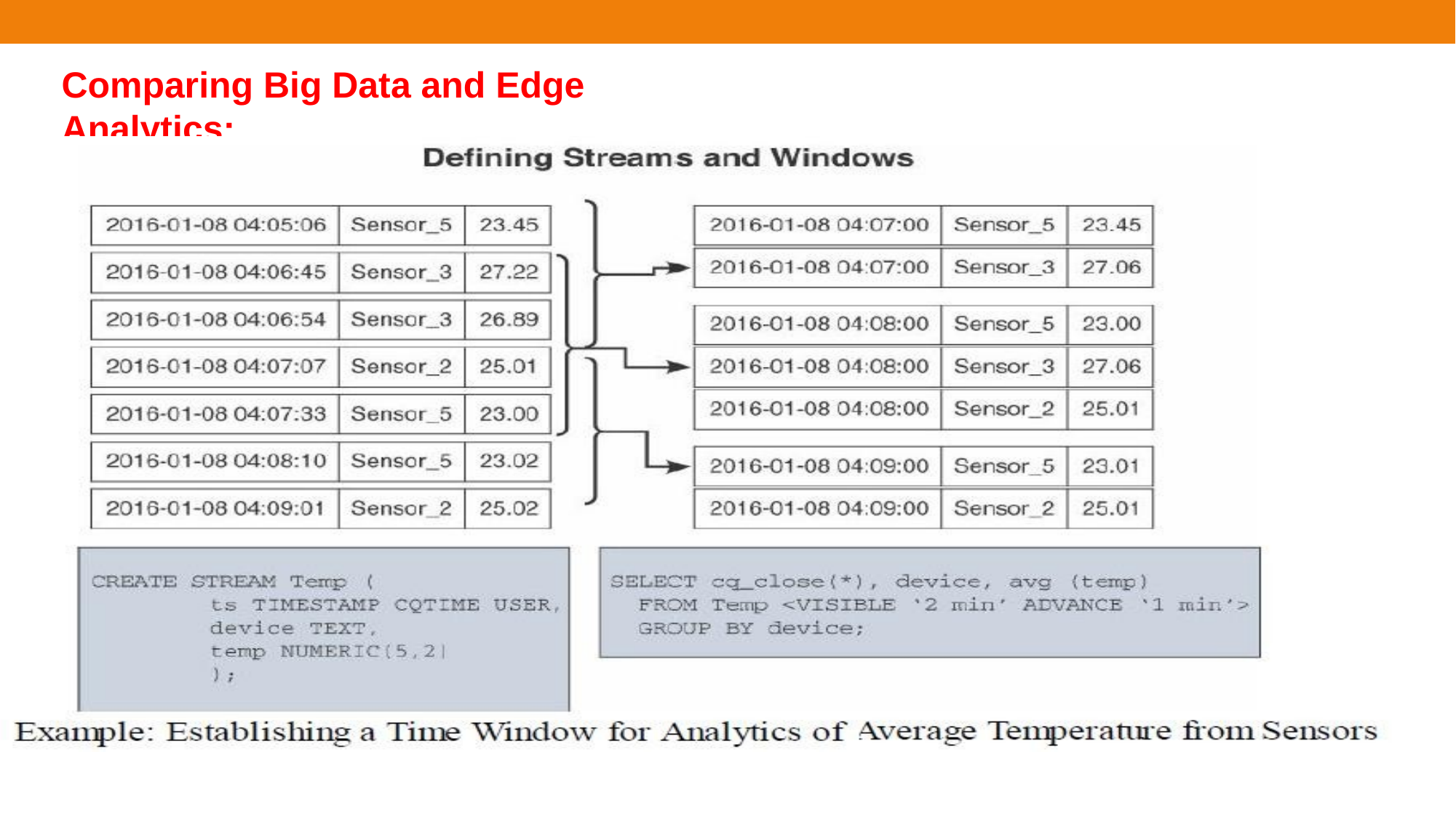

Module – 4	Data and Analytics for IoT
Comparing Big Data and Edge Analytics: